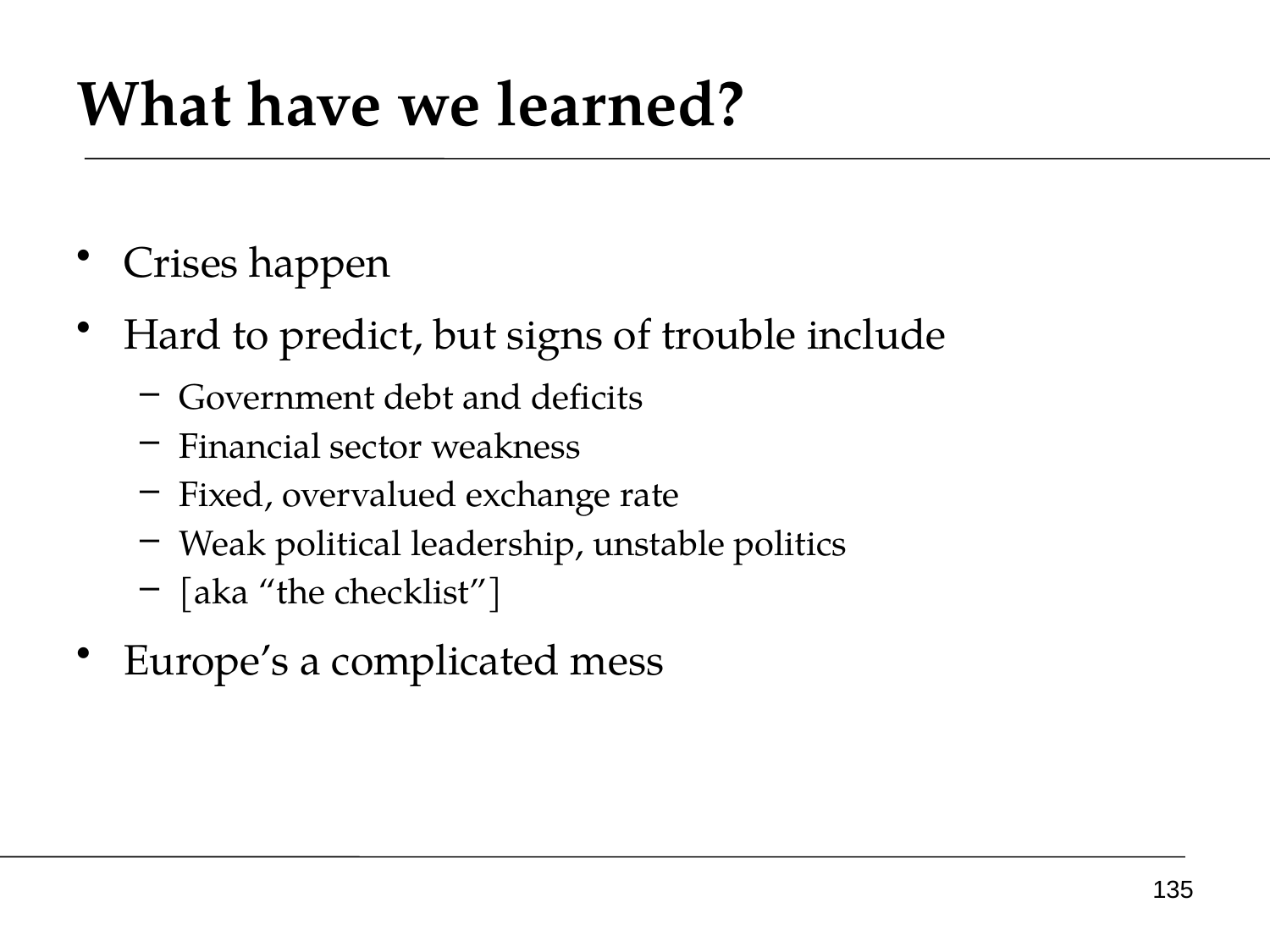

# What have we learned?
Crises happen
Hard to predict, but signs of trouble include
Government debt and deficits
Financial sector weakness
Fixed, overvalued exchange rate
Weak political leadership, unstable politics
[aka “the checklist”]
Europe’s a complicated mess
135